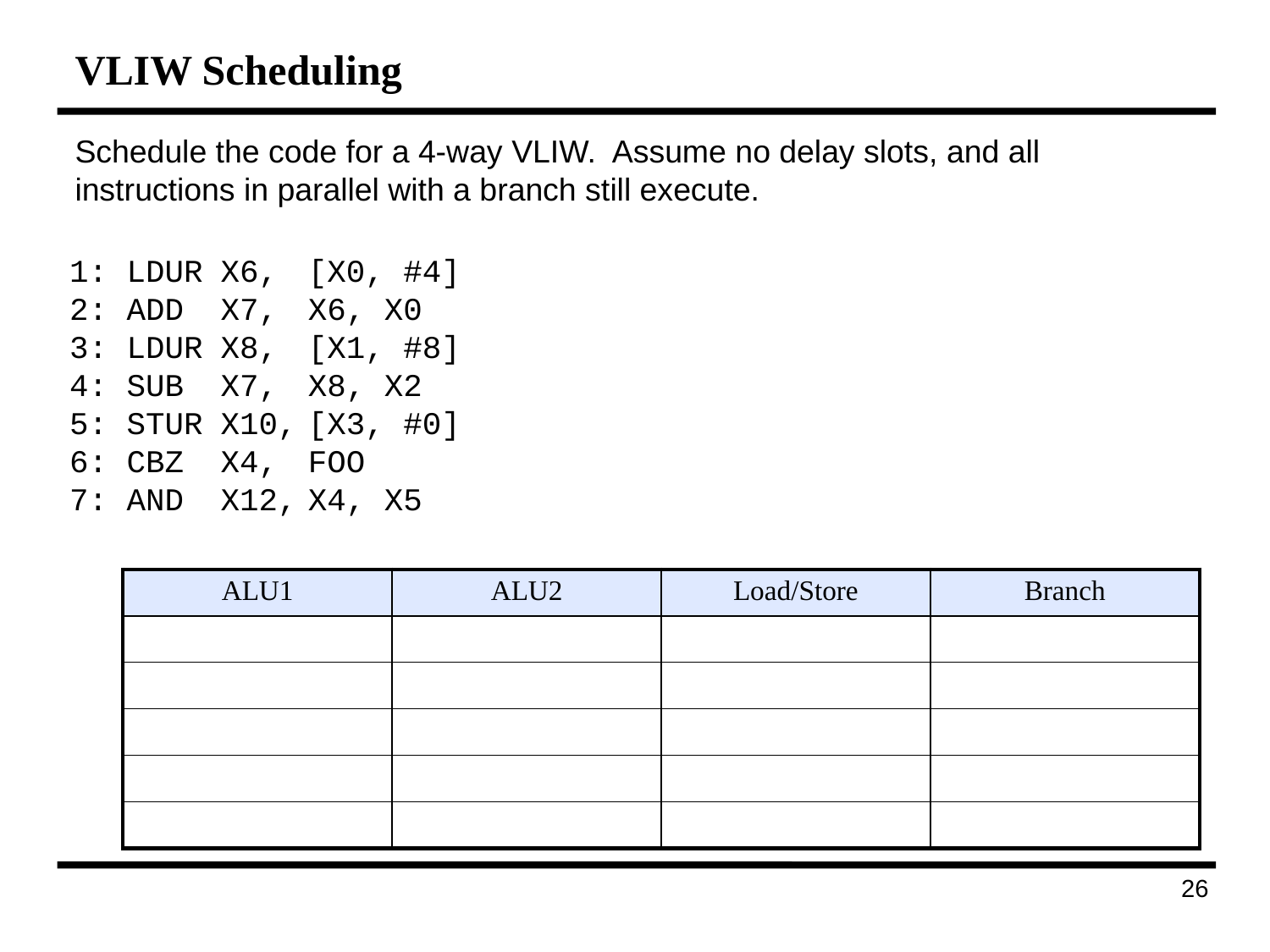

# VLIW Scheduling
Schedule the code for a 4-way VLIW.  Assume no delay slots, and all instructions in parallel with a branch still execute.
1: LDUR	X6,	[X0, #4]
2: ADD	X7,	X6, X0
3: LDUR	X8,	[X1, #8]
4: SUB	X7,	X8, X2
5: STUR	X10,	[X3, #0]
6: CBZ	X4,	FOO
7: AND	X12,	X4, X5
| ALU1 | ALU2 | Load/Store | Branch |
| --- | --- | --- | --- |
|  |  |  |  |
|  |  |  |  |
|  |  |  |  |
|  |  |  |  |
|  |  |  |  |
26